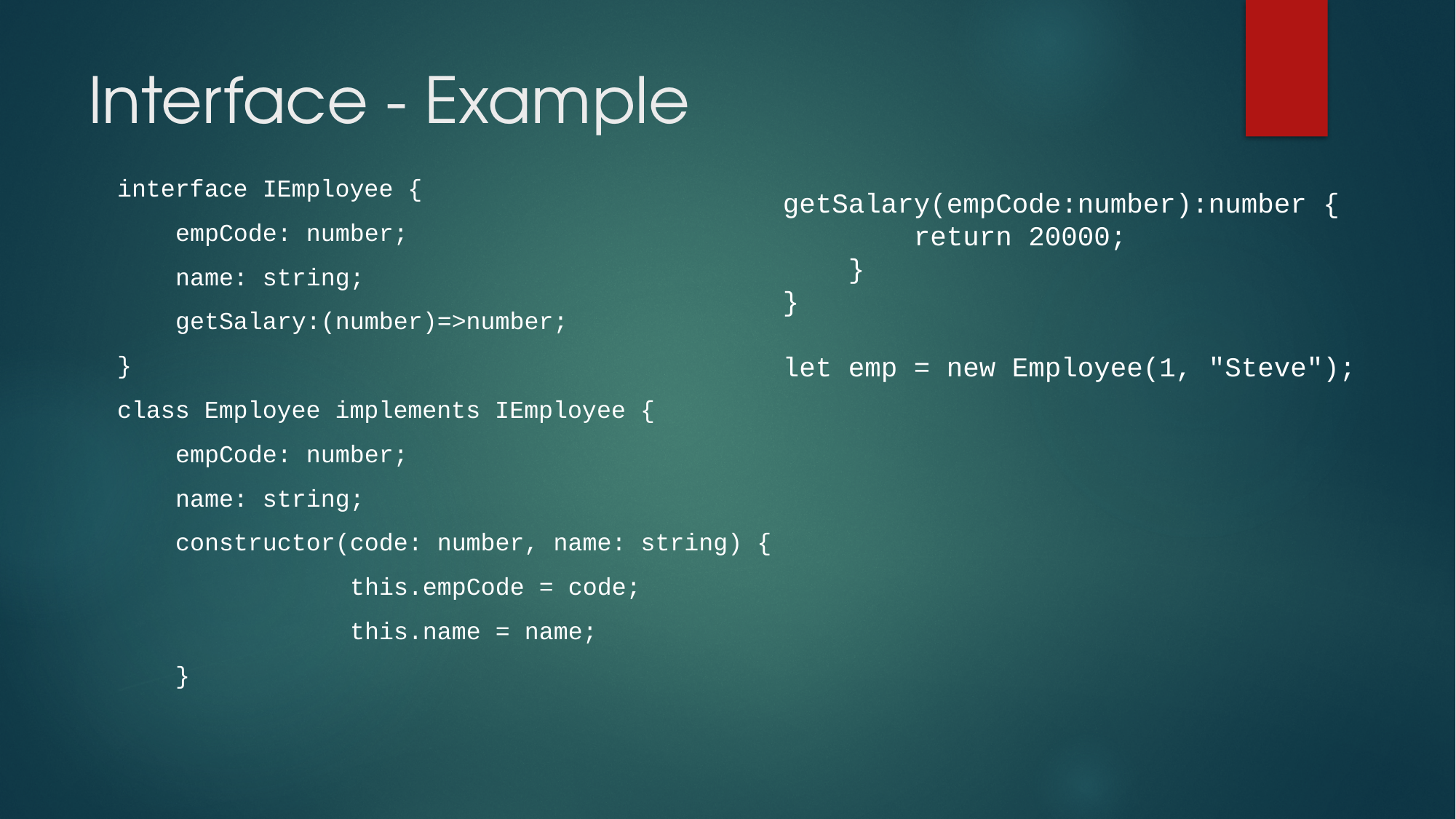

# Interface - Example
interface IEmployee {
    empCode: number;
    name: string;
    getSalary:(number)=>number;
}
class Employee implements IEmployee {
    empCode: number;
    name: string;
    constructor(code: number, name: string) {
                this.empCode = code;
                this.name = name;
    }

getSalary(empCode:number):number {
        return 20000;
    }
}

let emp = new Employee(1, "Steve");